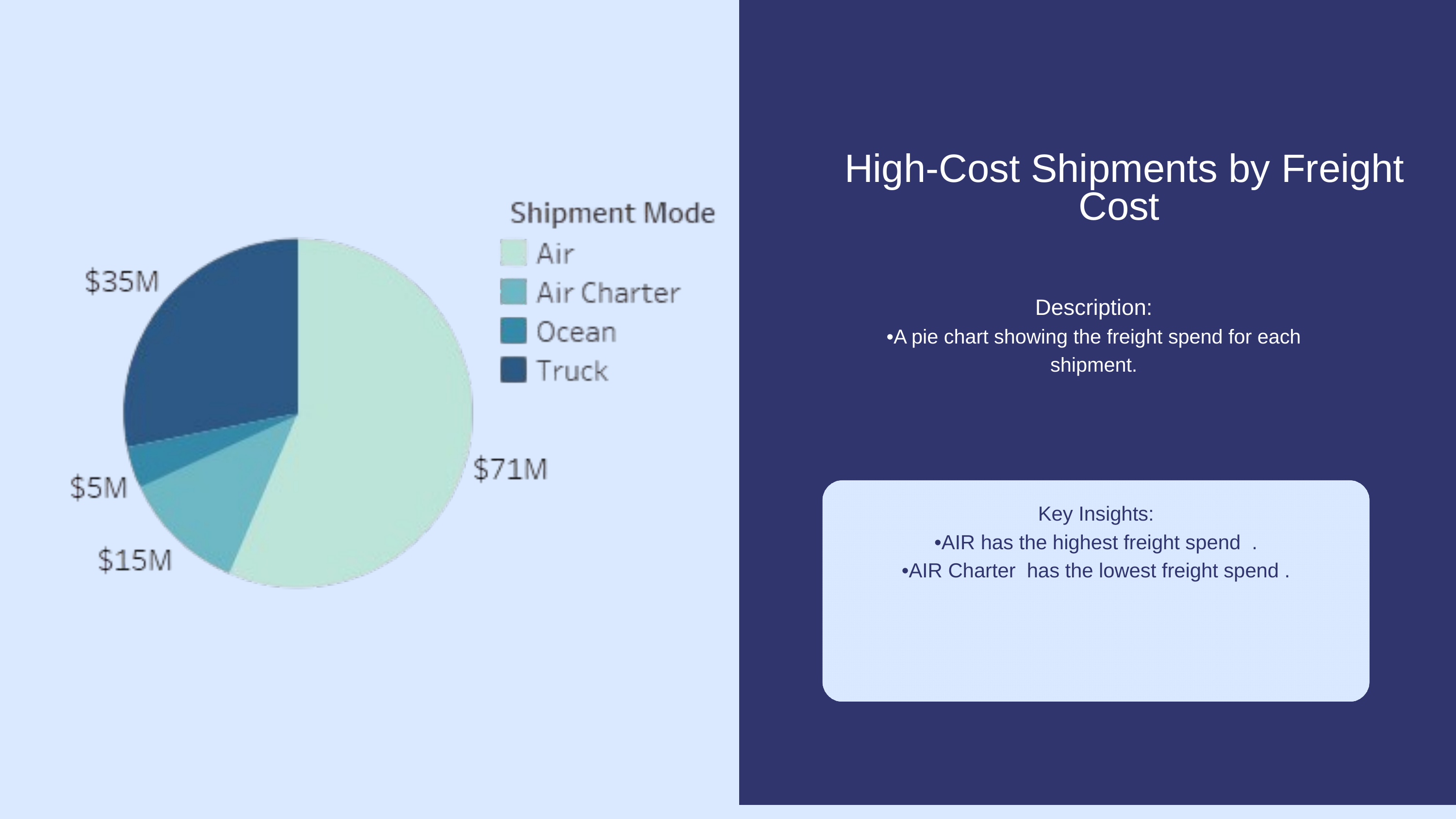

High-Cost Shipments by Freight Cost

Description:
•A pie chart showing the freight spend for each shipment.

Key Insights:
•AIR has the highest freight spend  .
•AIR Charter  has the lowest freight spend .